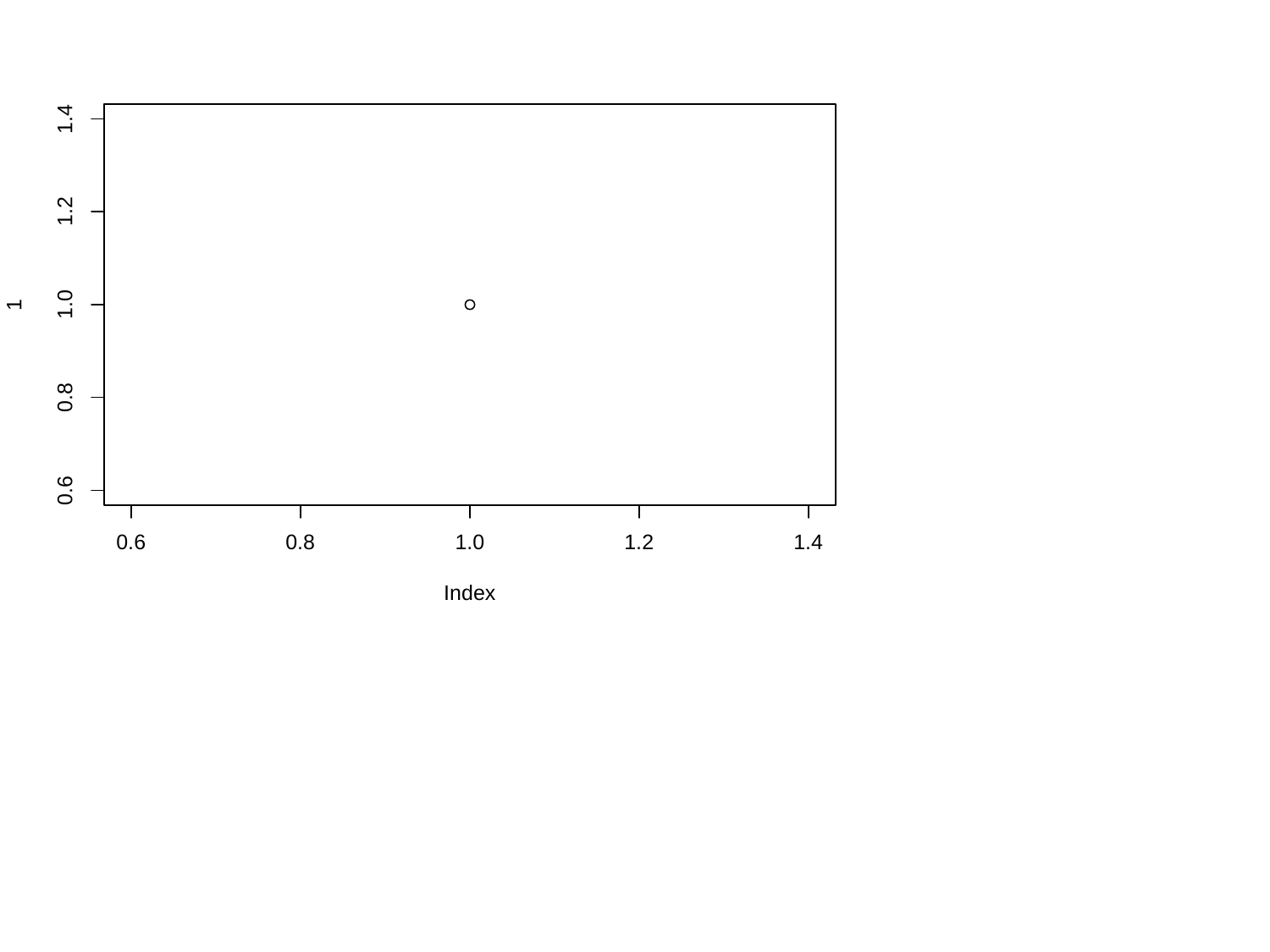

1.4

1.2

1.0
1

0.8

0.6

0.6
0.8
1.0
1.2
1.4
Index